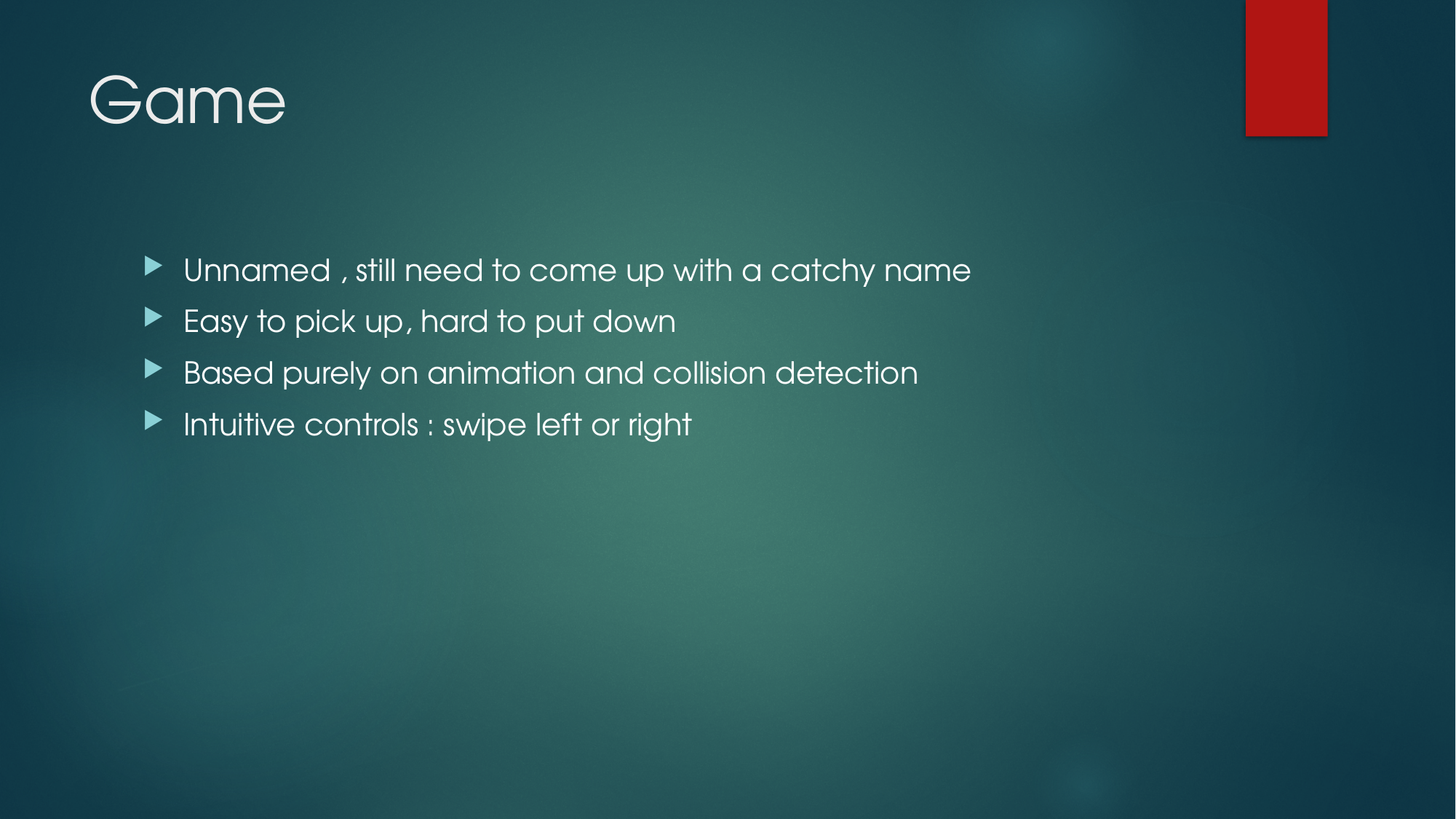

# Game
Unnamed , still need to come up with a catchy name
Easy to pick up, hard to put down
Based purely on animation and collision detection
Intuitive controls : swipe left or right